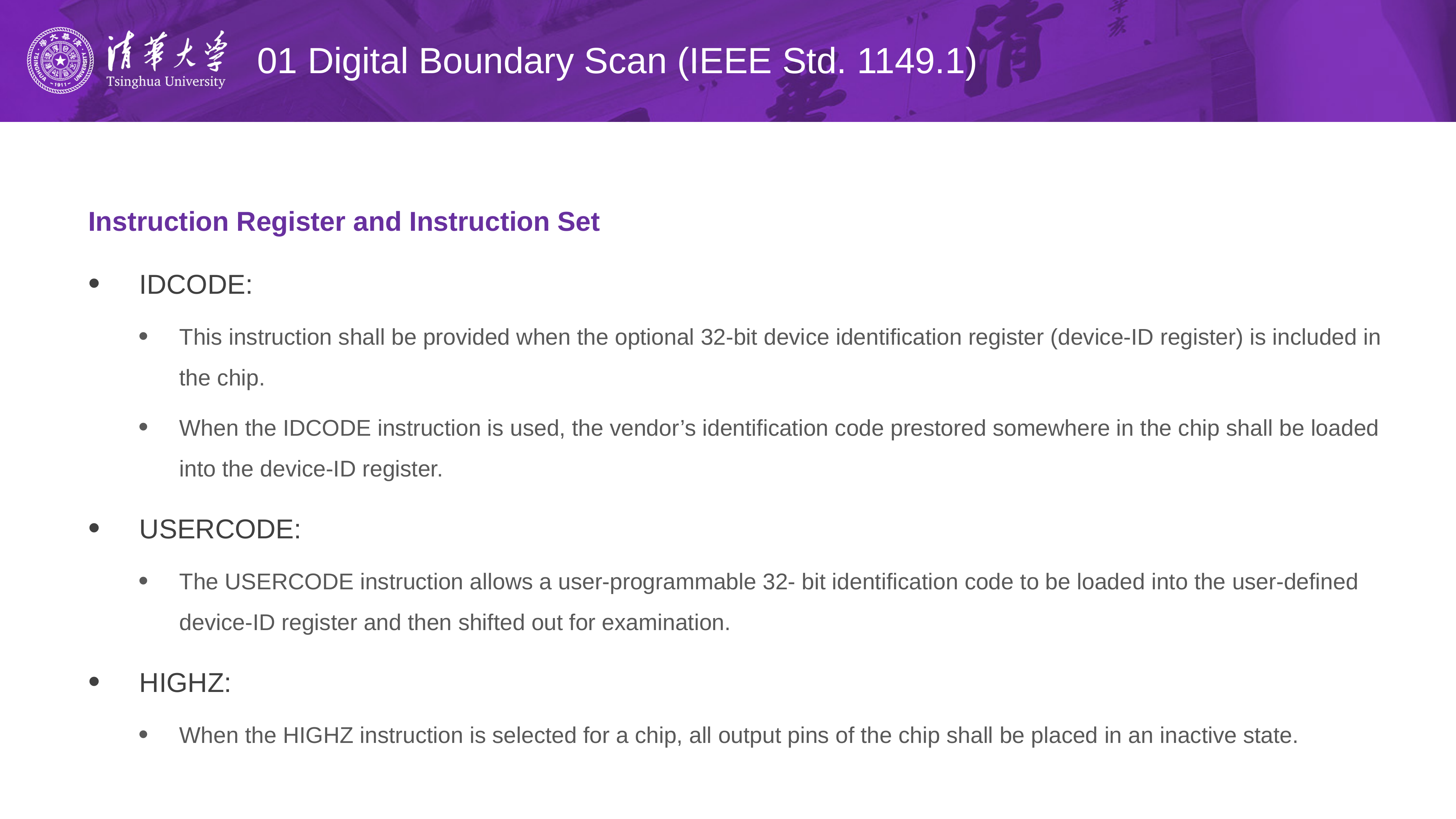

# 01 Digital Boundary Scan (IEEE Std. 1149.1)
Instruction Register and Instruction Set
IDCODE:
This instruction shall be provided when the optional 32-bit device identification register (device-ID register) is included in the chip.
When the IDCODE instruction is used, the vendor’s identification code prestored somewhere in the chip shall be loaded into the device-ID register.
USERCODE:
The USERCODE instruction allows a user-programmable 32- bit identification code to be loaded into the user-defined device-ID register and then shifted out for examination.
HIGHZ:
When the HIGHZ instruction is selected for a chip, all output pins of the chip shall be placed in an inactive state.